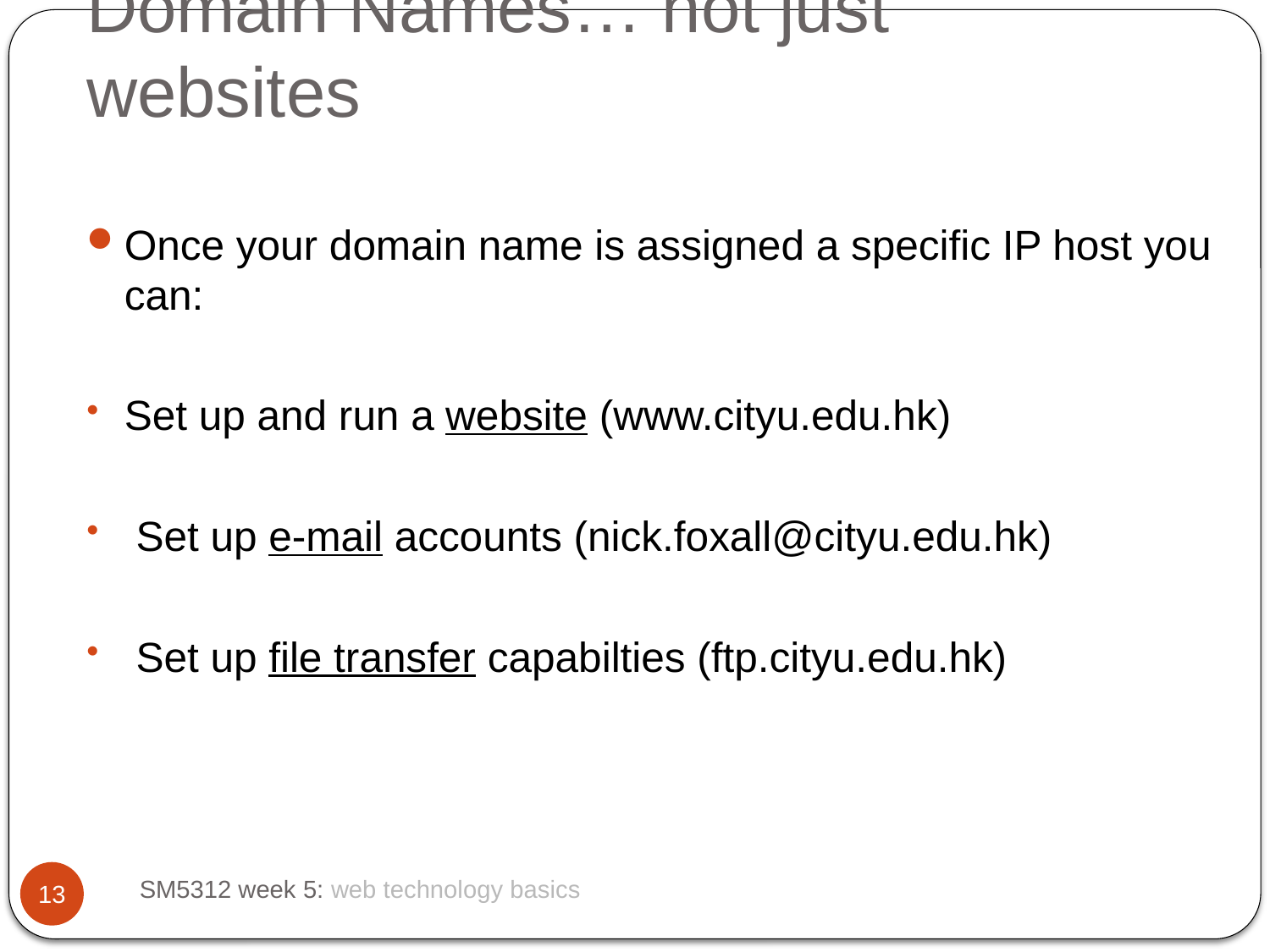

# Domain Names… not just websites
Once your domain name is assigned a specific IP host you can:

Set up and run a website (www.cityu.edu.hk)

 Set up e-mail accounts (nick.foxall@cityu.edu.hk)

 Set up file transfer capabilties (ftp.cityu.edu.hk)
SM5312 week 5: web technology basics
13